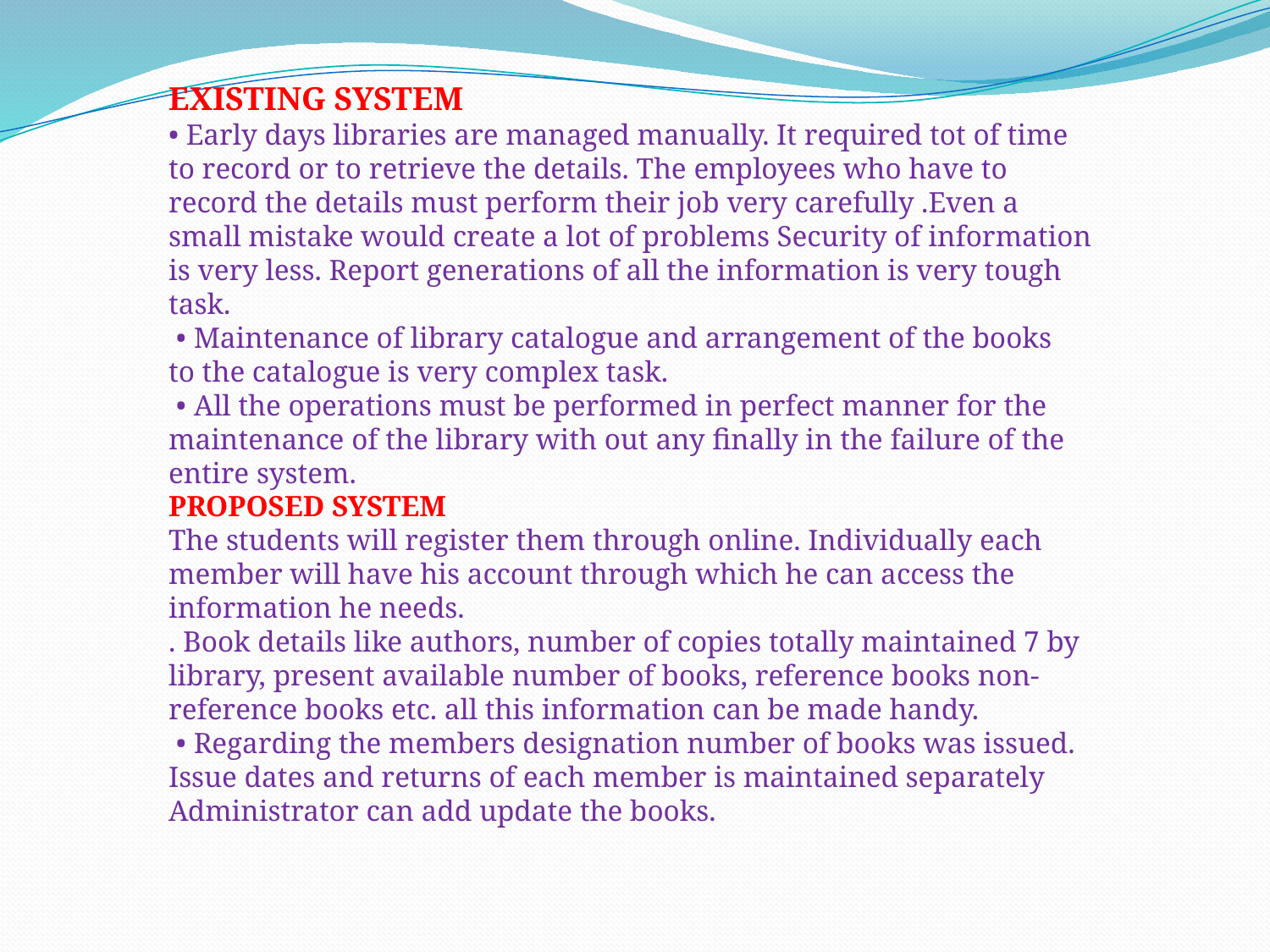

EXISTING SYSTEM
• Early days libraries are managed manually. It required tot of time to record or to retrieve the details. The employees who have to record the details must perform their job very carefully .Even a small mistake would create a lot of problems Security of information is very less. Report generations of all the information is very tough task.
 • Maintenance of library catalogue and arrangement of the books
to the catalogue is very complex task.
 • All the operations must be performed in perfect manner for the maintenance of the library with out any finally in the failure of the entire system.
PROPOSED SYSTEM
The students will register them through online. Individually each member will have his account through which he can access the information he needs.
. Book details like authors, number of copies totally maintained 7 by library, present available number of books, reference books non-reference books etc. all this information can be made handy.
 • Regarding the members designation number of books was issued.
Issue dates and returns of each member is maintained separately Administrator can add update the books.